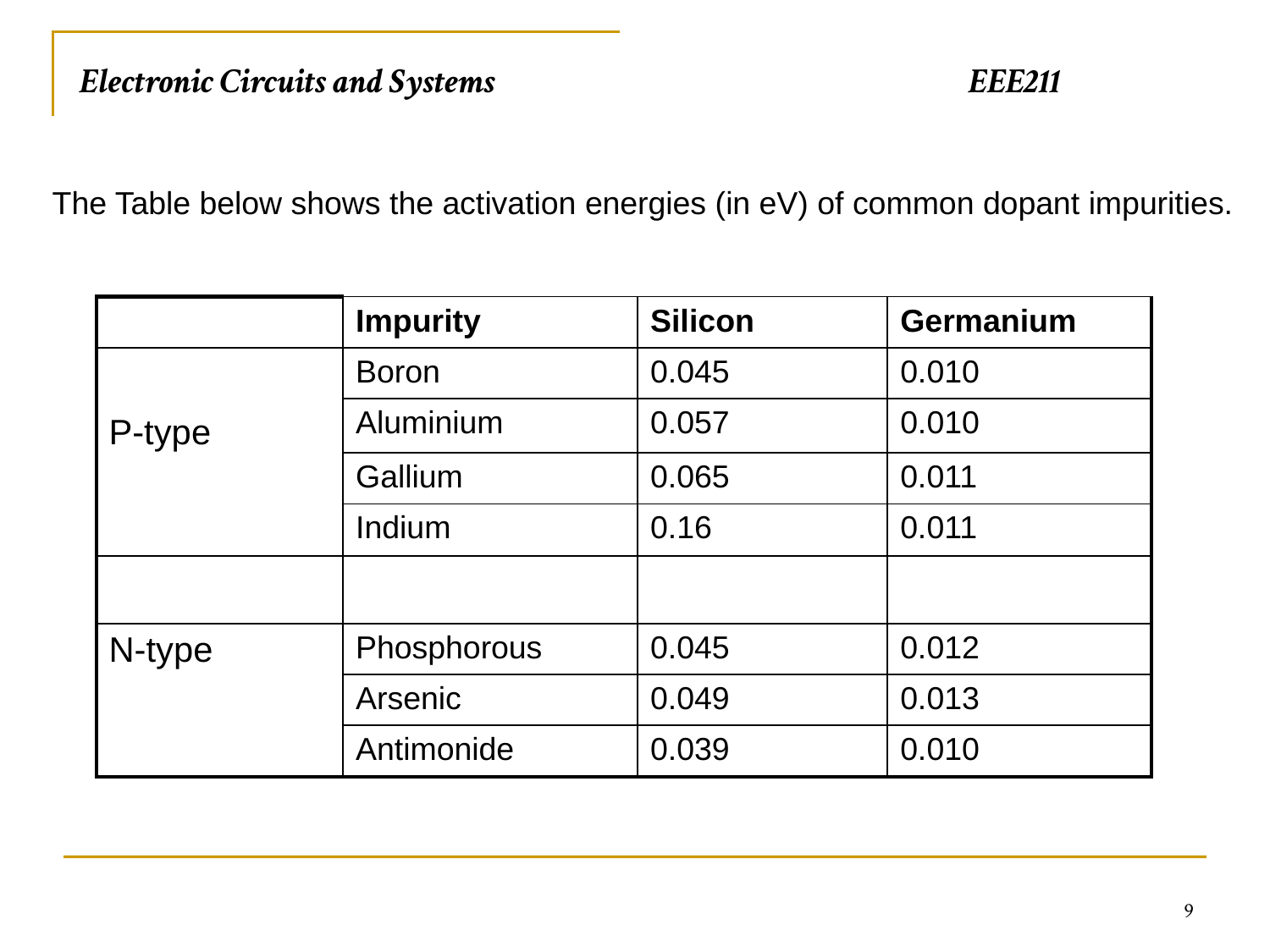

# Electronic Circuits and Systems			   	EEE211
The Table below shows the activation energies (in eV) of common dopant impurities.
|  | Impurity | Silicon | Germanium |
| --- | --- | --- | --- |
| P-type | Boron | 0.045 | 0.010 |
|  | Aluminium | 0.057 | 0.010 |
|  | Gallium | 0.065 | 0.011 |
|  | Indium | 0.16 | 0.011 |
|  |  |  |  |
| N-type | Phosphorous | 0.045 | 0.012 |
|  | Arsenic | 0.049 | 0.013 |
|  | Antimonide | 0.039 | 0.010 |
9